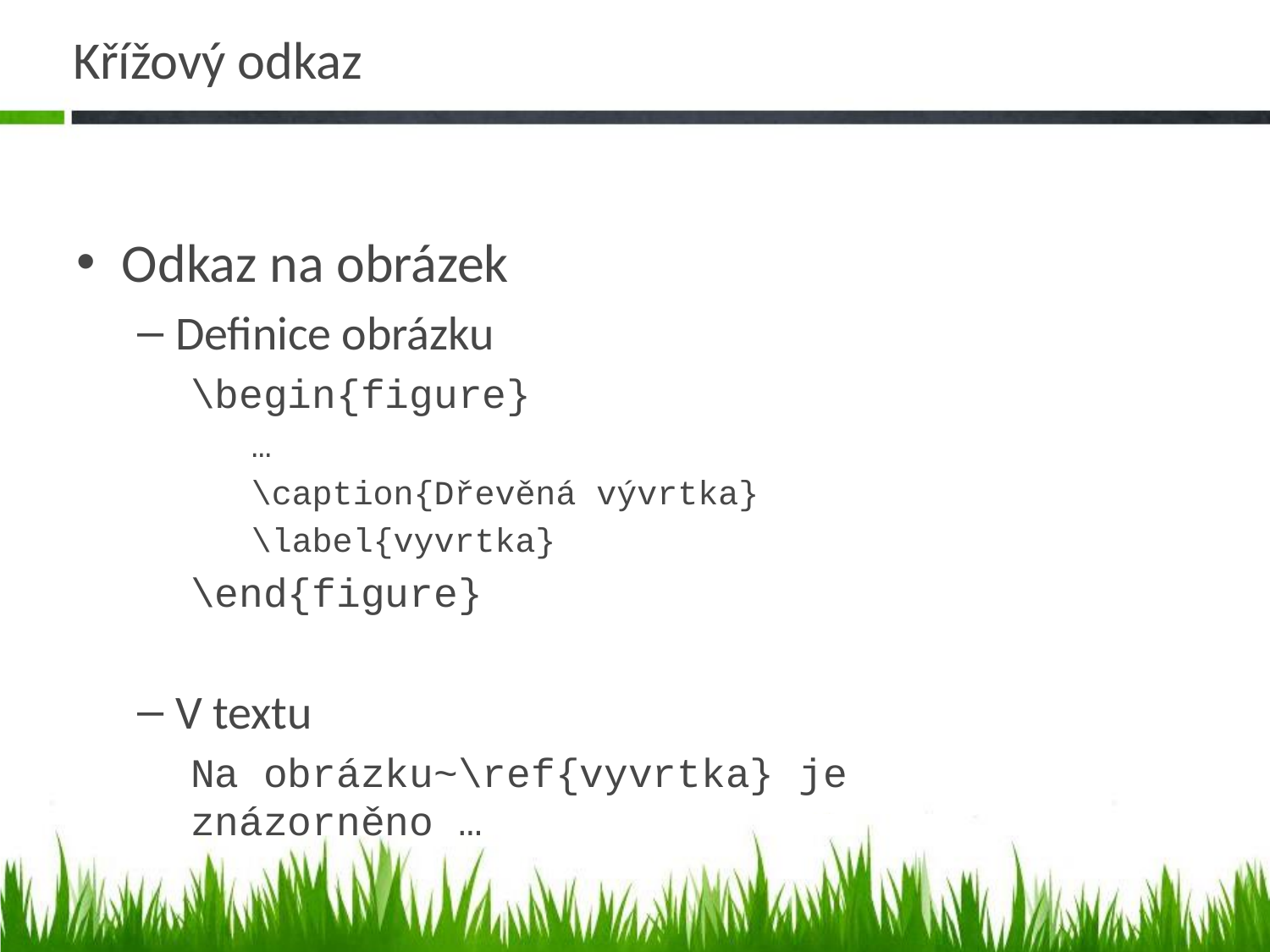

# Křížový odkaz
Odkaz na obrázek
Definice obrázku
\begin{figure}
…
\caption{Dřevěná vývrtka}
\label{vyvrtka}
\end{figure}

V textu
Na obrázku~\ref{vyvrtka} je
znázorněno …